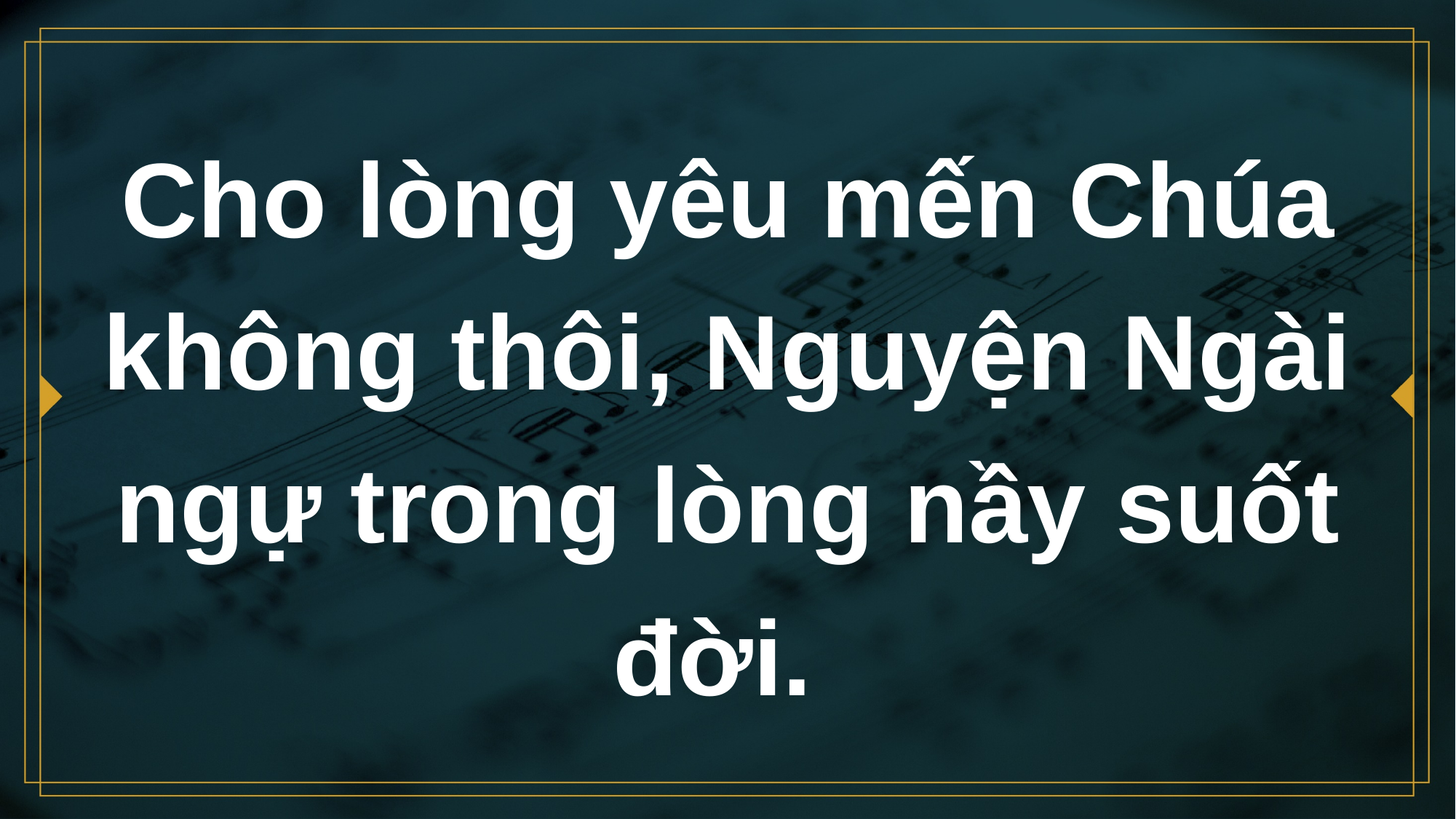

# Cho lòng yêu mến Chúa không thôi, Nguyện Ngài ngự trong lòng nầy suốt đời.